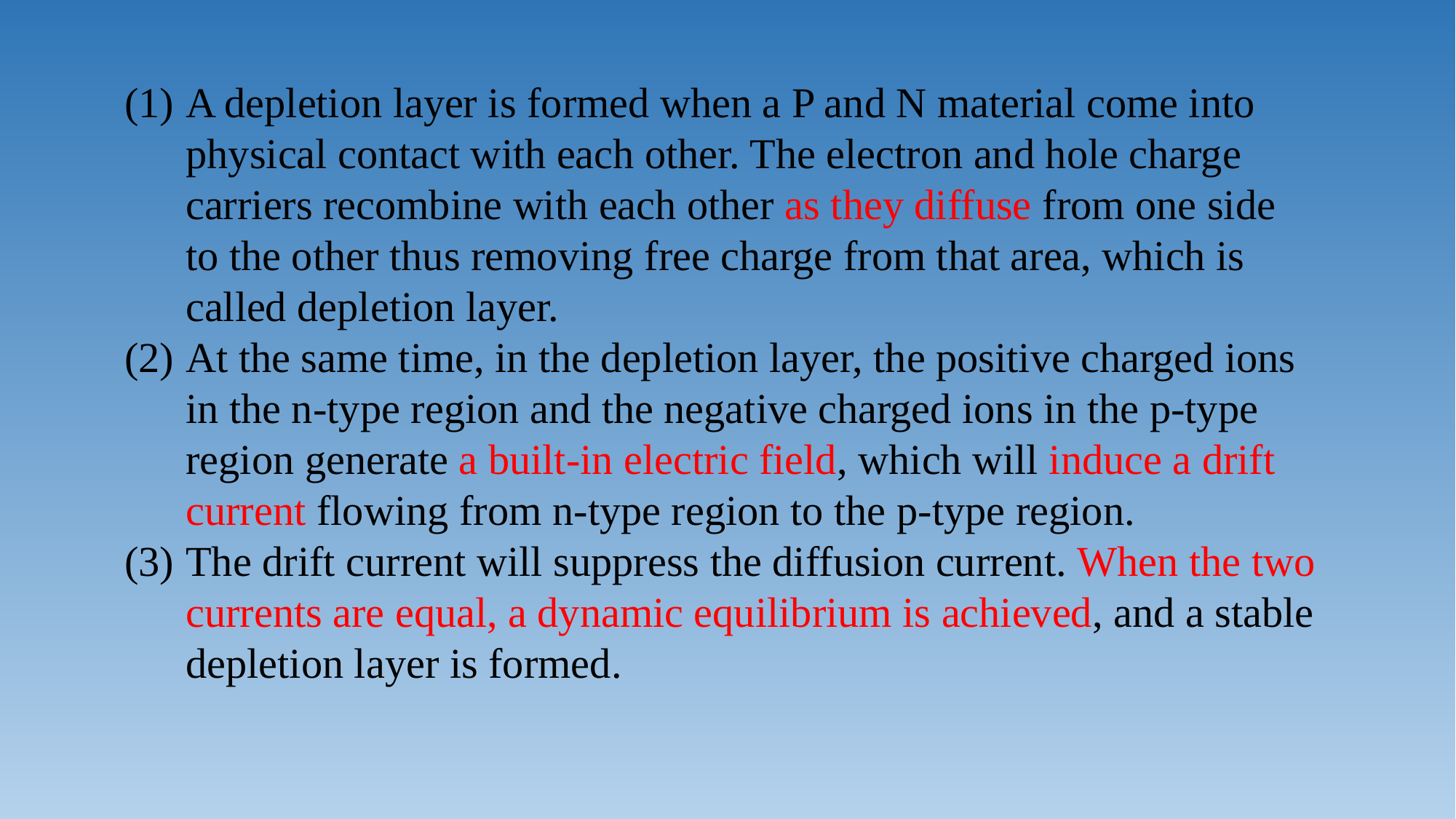

A depletion layer is formed when a P and N material come into physical contact with each other. The electron and hole charge carriers recombine with each other as they diffuse from one side to the other thus removing free charge from that area, which is called depletion layer.
At the same time, in the depletion layer, the positive charged ions in the n-type region and the negative charged ions in the p-type region generate a built-in electric field, which will induce a drift current flowing from n-type region to the p-type region.
The drift current will suppress the diffusion current. When the two currents are equal, a dynamic equilibrium is achieved, and a stable depletion layer is formed.